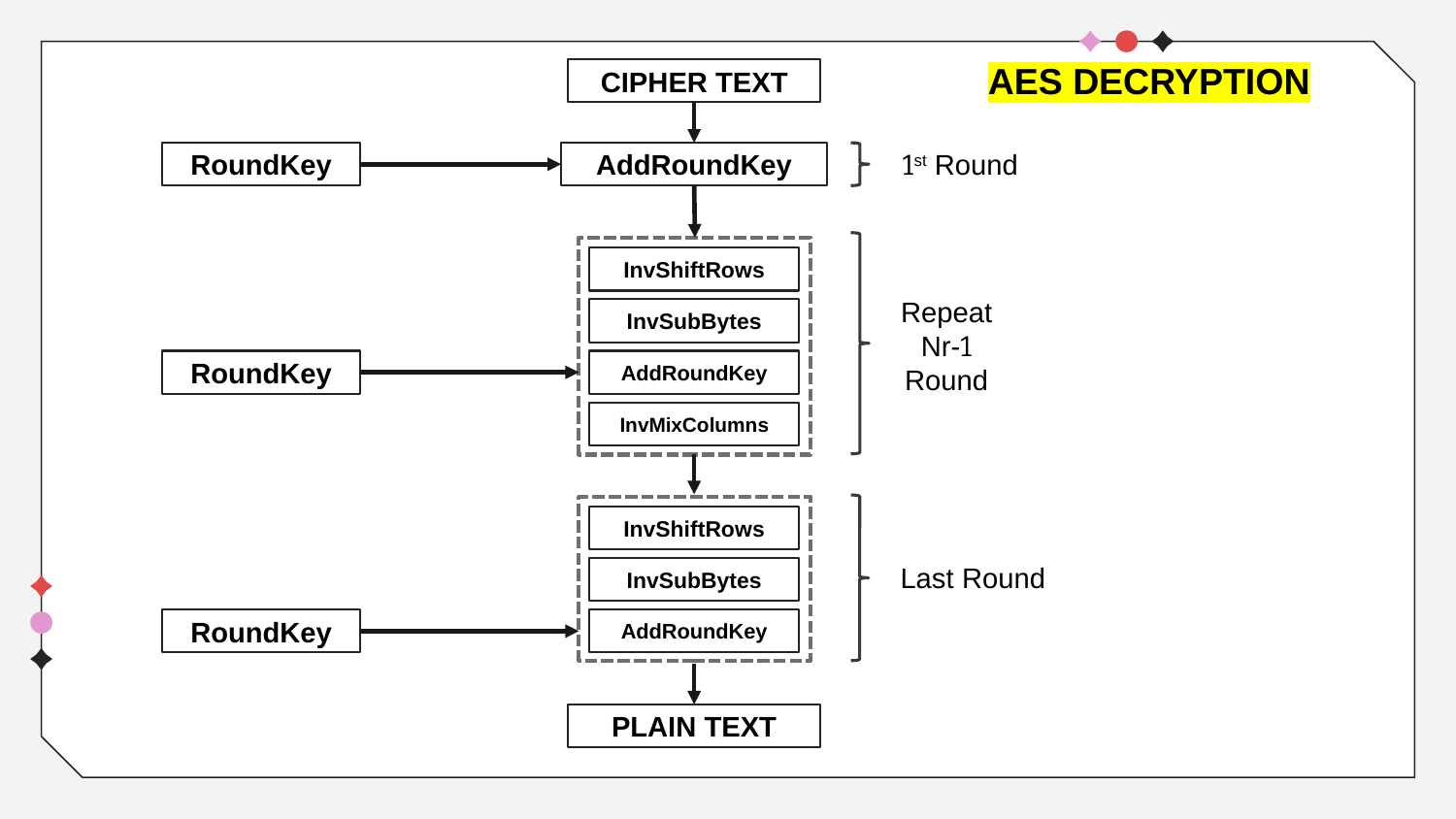

AES DECRYPTION
CIPHER TEXT
1st Round
RoundKey
AddRoundKey

InvShiftRows
Repeat
Nr-1
Round
InvSubBytes
RoundKey
AddRoundKey
InvMixColumns

InvShiftRows
Last Round
InvSubBytes
RoundKey
AddRoundKey
PLAIN TEXT